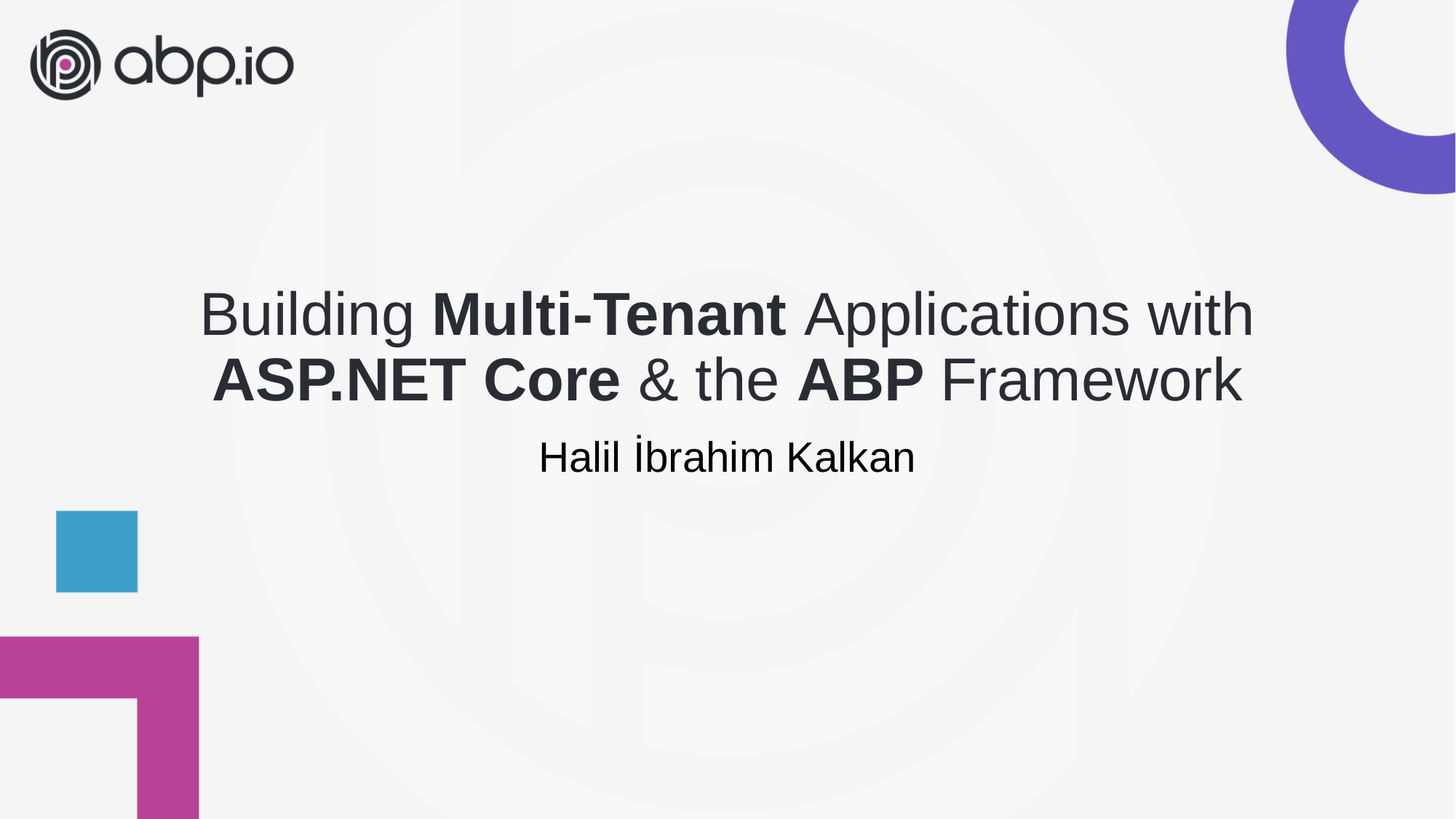

# Building Multi-Tenant Applications with ASP.NET Core & the ABP Framework
Halil İbrahim Kalkan